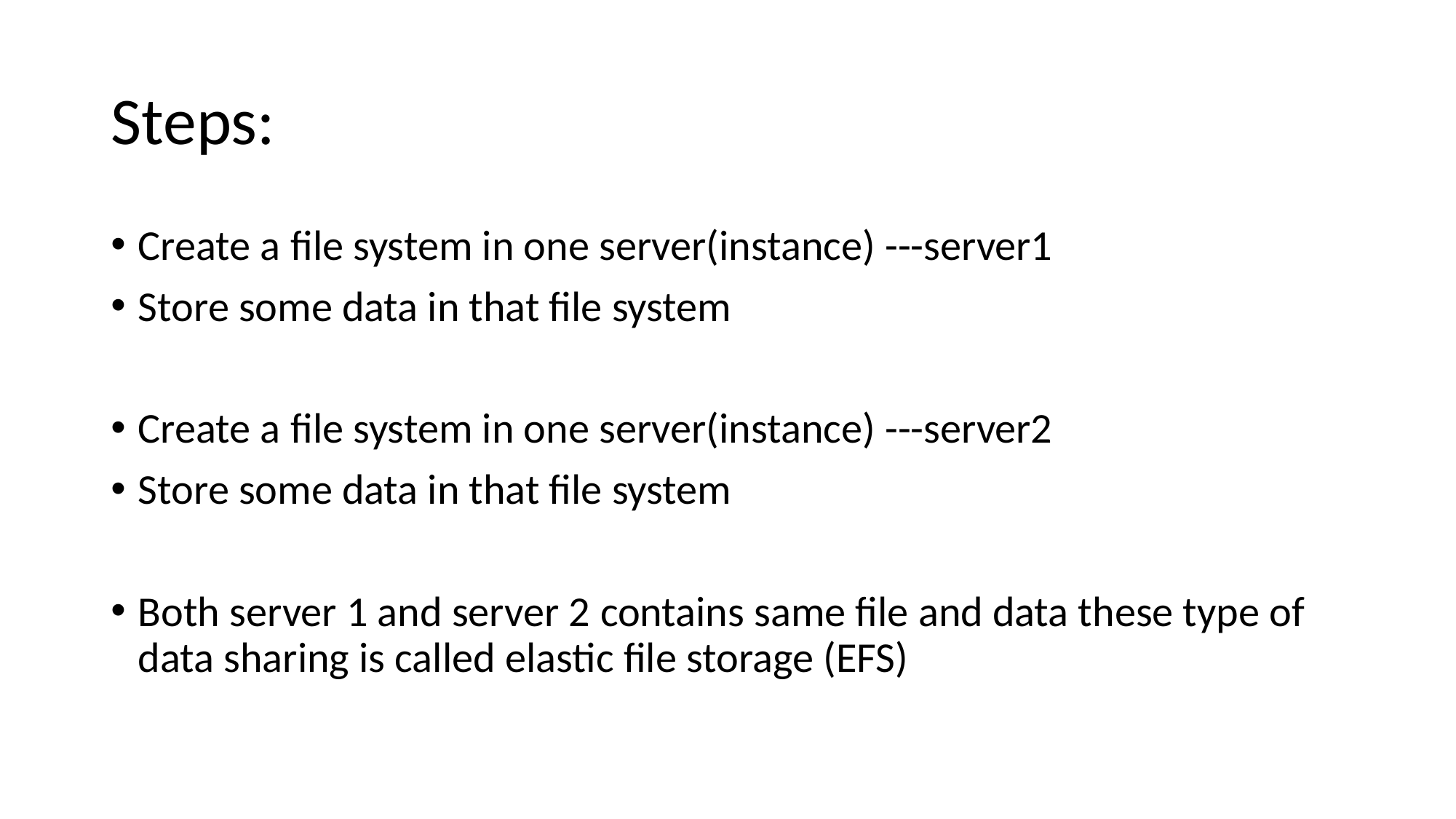

# Steps:
Create a file system in one server(instance) ---server1
Store some data in that file system

Create a file system in one server(instance) ---server2
Store some data in that file system

Both server 1 and server 2 contains same file and data these type of data sharing is called elastic file storage (EFS)